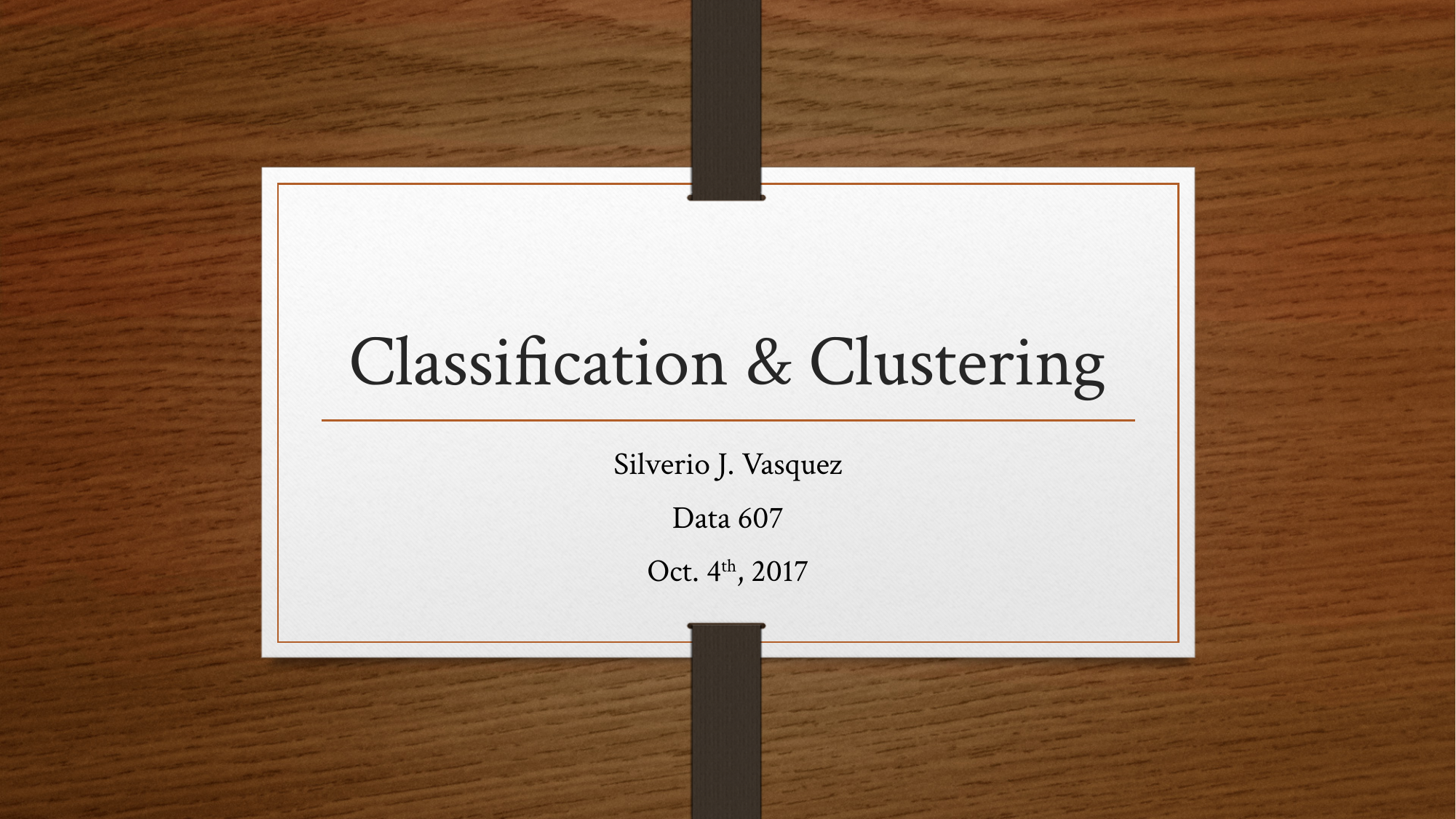

# Classification & Clustering
Silverio J. Vasquez
Data 607
Oct. 4th, 2017